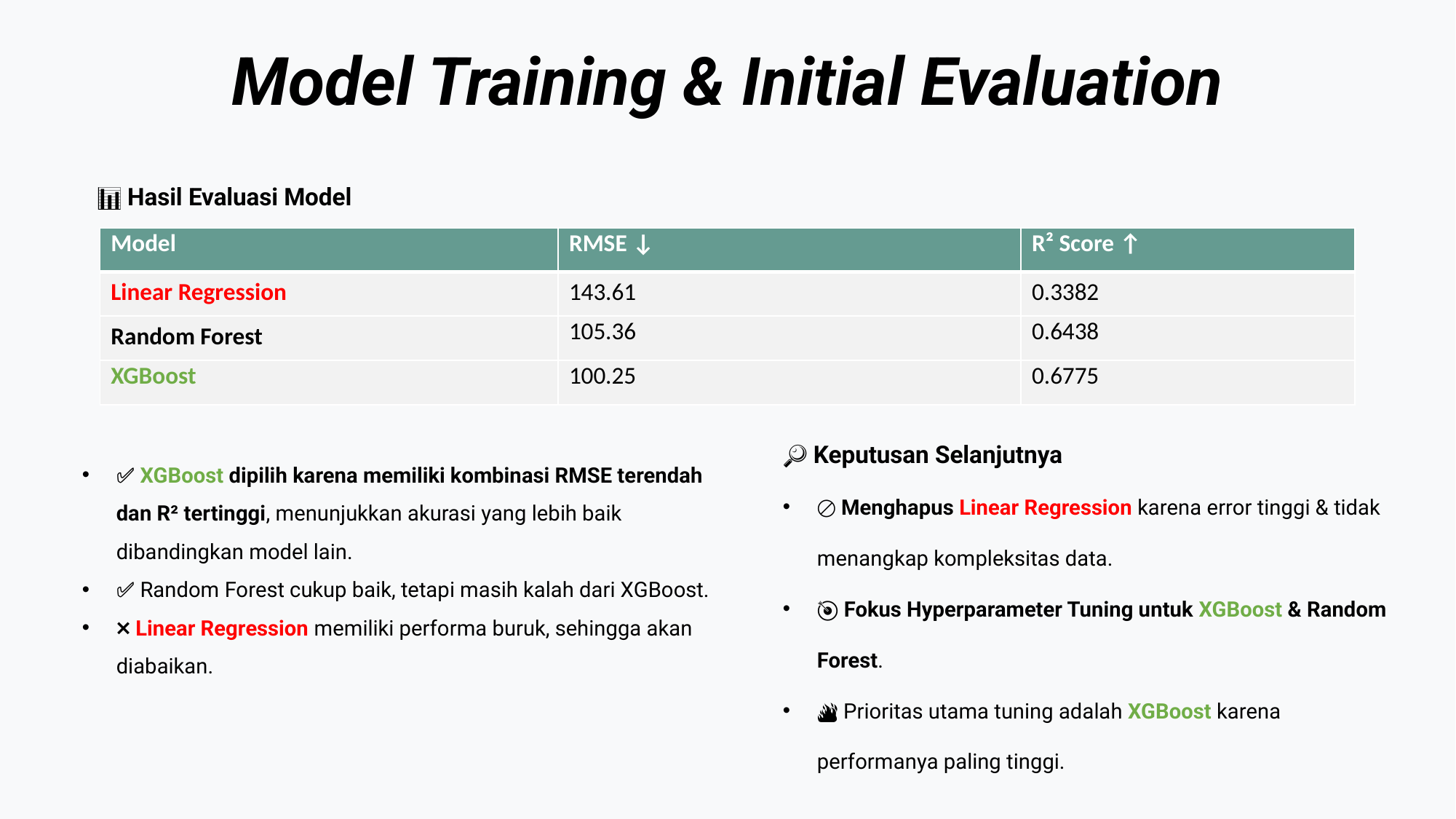

# Model Training & Initial Evaluation
📊 Hasil Evaluasi Model

| Model | RMSE ↓ | R² Score ↑ |
| --- | --- | --- |
| Linear Regression | 143.61 | 0.3382 |
| Random Forest | 105.36 | 0.6438 |
| XGBoost | 100.25 | 0.6775 |
🔎 Keputusan Selanjutnya
🚫 Menghapus Linear Regression karena error tinggi & tidak menangkap kompleksitas data.
🎯 Fokus Hyperparameter Tuning untuk XGBoost & Random Forest.
🔥 Prioritas utama tuning adalah XGBoost karena performanya paling tinggi.
✅ XGBoost dipilih karena memiliki kombinasi RMSE terendah dan R² tertinggi, menunjukkan akurasi yang lebih baik dibandingkan model lain.
✅ Random Forest cukup baik, tetapi masih kalah dari XGBoost.
❌ Linear Regression memiliki performa buruk, sehingga akan diabaikan.